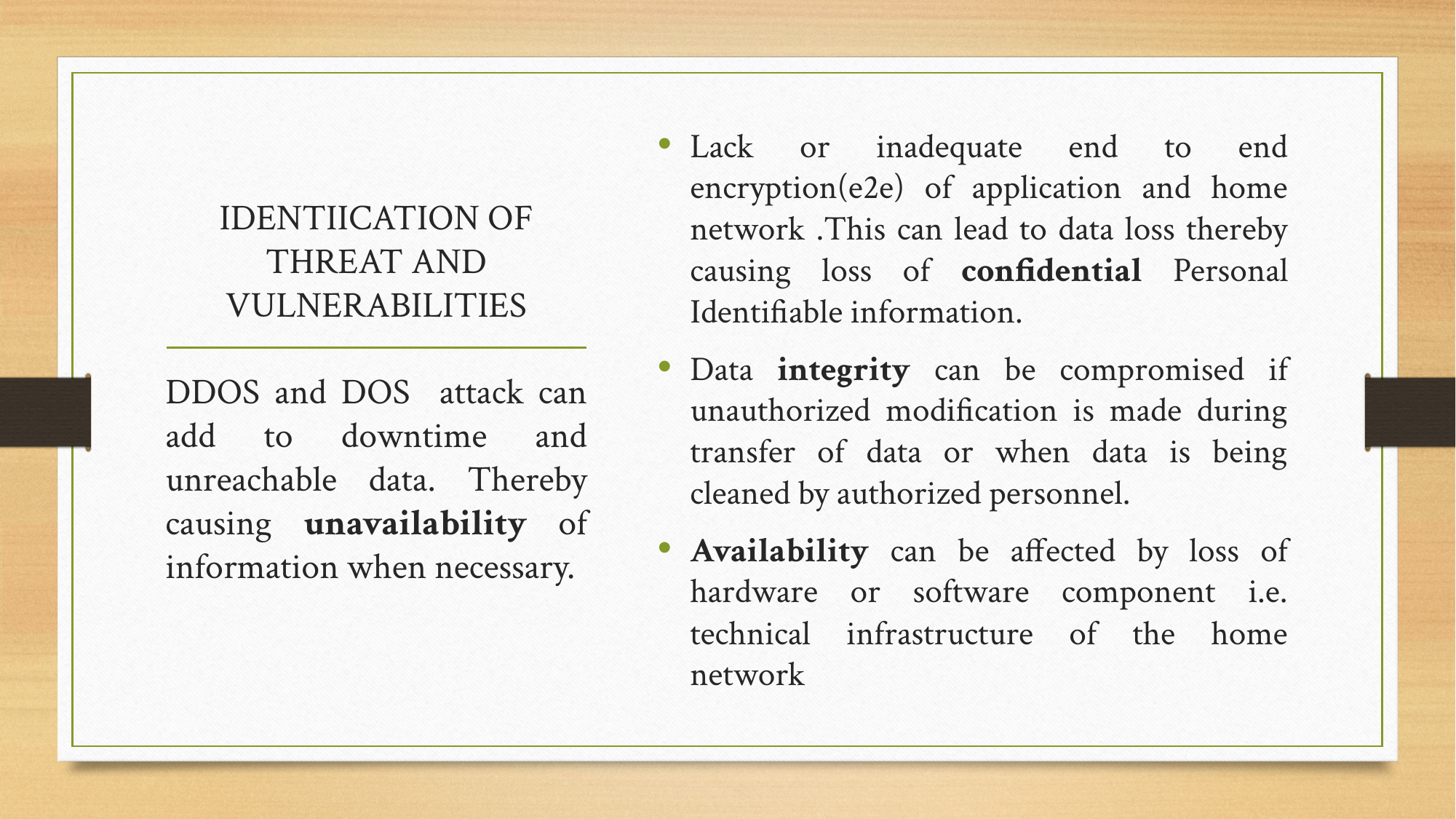

Lack or inadequate end to end encryption(e2e) of application and home network .This can lead to data loss thereby causing loss of confidential Personal Identifiable information.
Data integrity can be compromised if unauthorized modification is made during transfer of data or when data is being cleaned by authorized personnel.
Availability can be affected by loss of hardware or software component i.e. technical infrastructure of the home network

# IDENTIICATION OF THREAT AND VULNERABILITIES
DDOS and DOS  attack can add to downtime and unreachable data. Thereby causing unavailability of information when necessary.